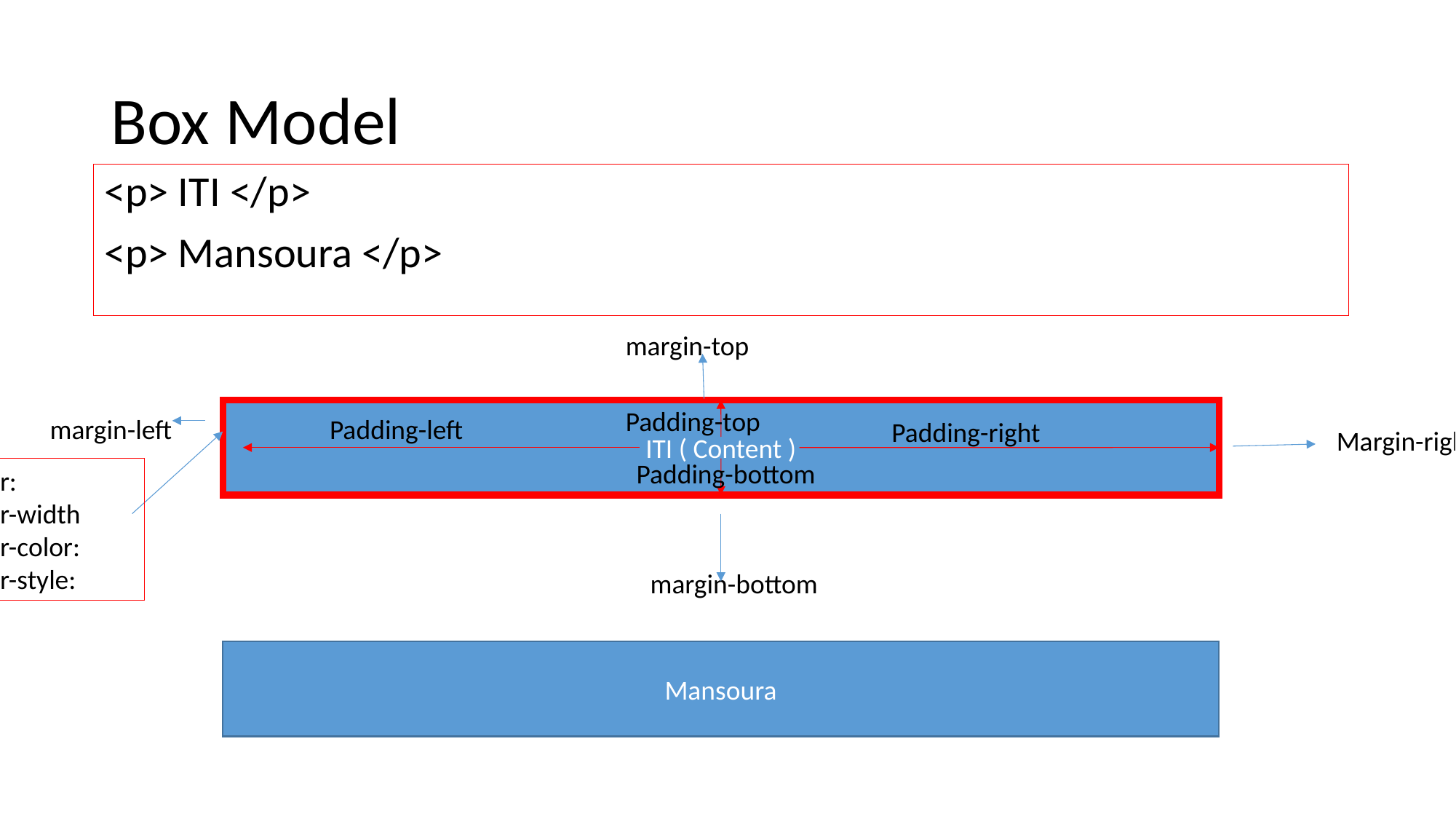

# Box Model
<p> ITI </p>
<p> Mansoura </p>
margin-top
Padding-top
ITI ( Content )
margin-left
Padding-left
Padding-right
Margin-right
Padding-bottom
Border:
Border-width
Border-color:
Border-style:
margin-bottom
Mansoura